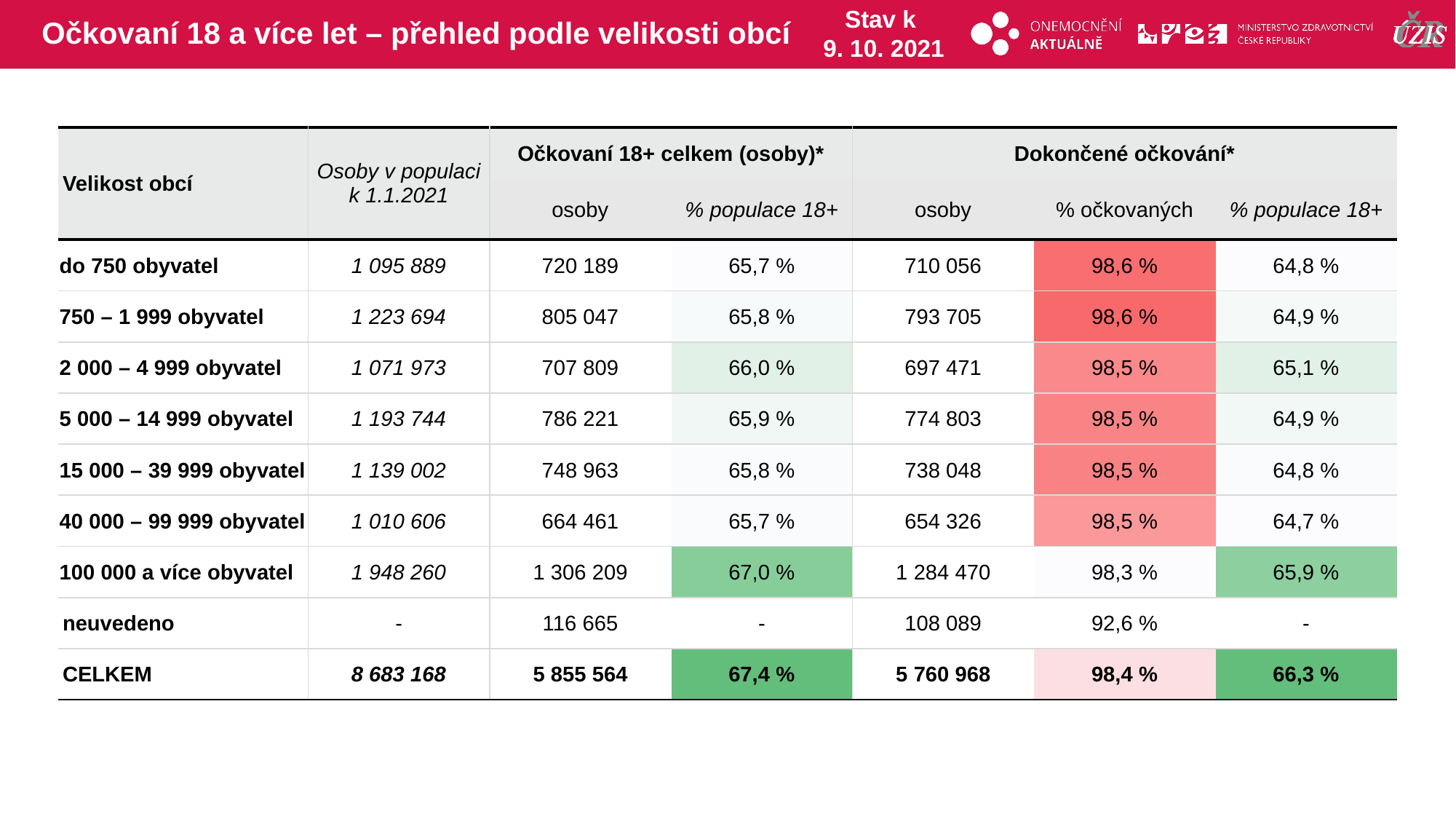

# Očkovaní 18 a více let – přehled podle velikosti obcí
Stav k
9. 10. 2021
| Velikost obcí | Osoby v populaci k 1.1.2021 | Očkovaní 18+ celkem (osoby)\* |  | Dokončené očkování\* |  |  |
| --- | --- | --- | --- | --- | --- | --- |
|  |  | osoby | % populace 18+ | osoby | % očkovaných | % populace 18+ |
| do 750 obyvatel | 1 095 889 | 720 189 | 65,7 % | 710 056 | 98,6 % | 64,8 % |
| 750 – 1 999 obyvatel | 1 223 694 | 805 047 | 65,8 % | 793 705 | 98,6 % | 64,9 % |
| 2 000 – 4 999 obyvatel | 1 071 973 | 707 809 | 66,0 % | 697 471 | 98,5 % | 65,1 % |
| 5 000 – 14 999 obyvatel | 1 193 744 | 786 221 | 65,9 % | 774 803 | 98,5 % | 64,9 % |
| 15 000 – 39 999 obyvatel | 1 139 002 | 748 963 | 65,8 % | 738 048 | 98,5 % | 64,8 % |
| 40 000 – 99 999 obyvatel | 1 010 606 | 664 461 | 65,7 % | 654 326 | 98,5 % | 64,7 % |
| 100 000 a více obyvatel | 1 948 260 | 1 306 209 | 67,0 % | 1 284 470 | 98,3 % | 65,9 % |
| neuvedeno | - | 116 665 | - | 108 089 | 92,6 % | - |
| CELKEM | 8 683 168 | 5 855 564 | 67,4 % | 5 760 968 | 98,4 % | 66,3 % |
|  |  |  |  |  |  |
| --- | --- | --- | --- | --- | --- |
|  |  |  |  |  |  |
|  |  |  |  |  |  |
|  |  |  |  |  |  |
|  |  |  |  |  |  |
|  |  |  |  |  |  |
|  |  |  |  |  |  |
|  |  |  |  |  |  |
|  |  |  |  |  |  |